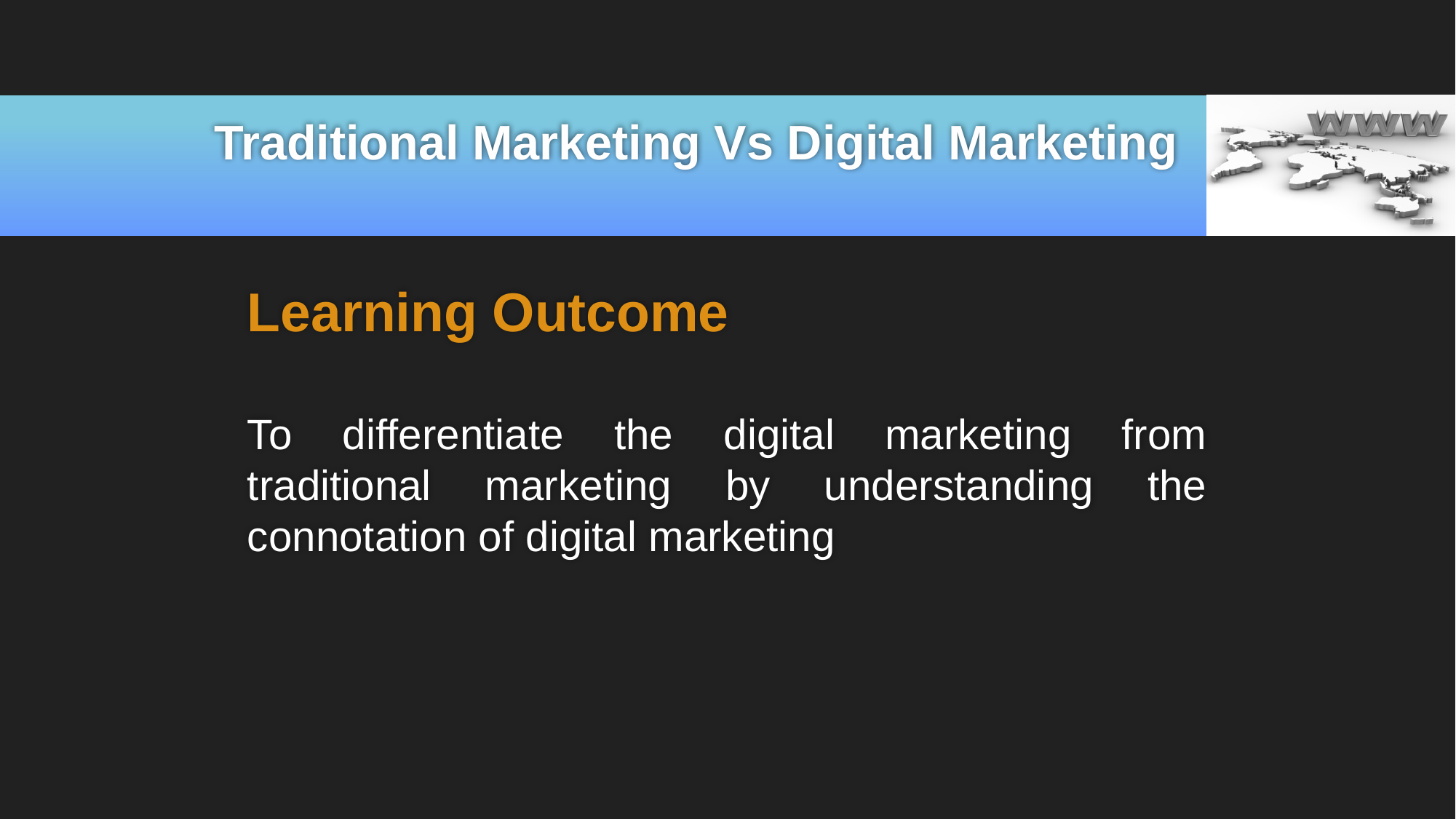

# Traditional Marketing Vs Digital Marketing

Learning Outcome

To differentiate the digital marketing from traditional marketing by understanding the connotation of digital marketing